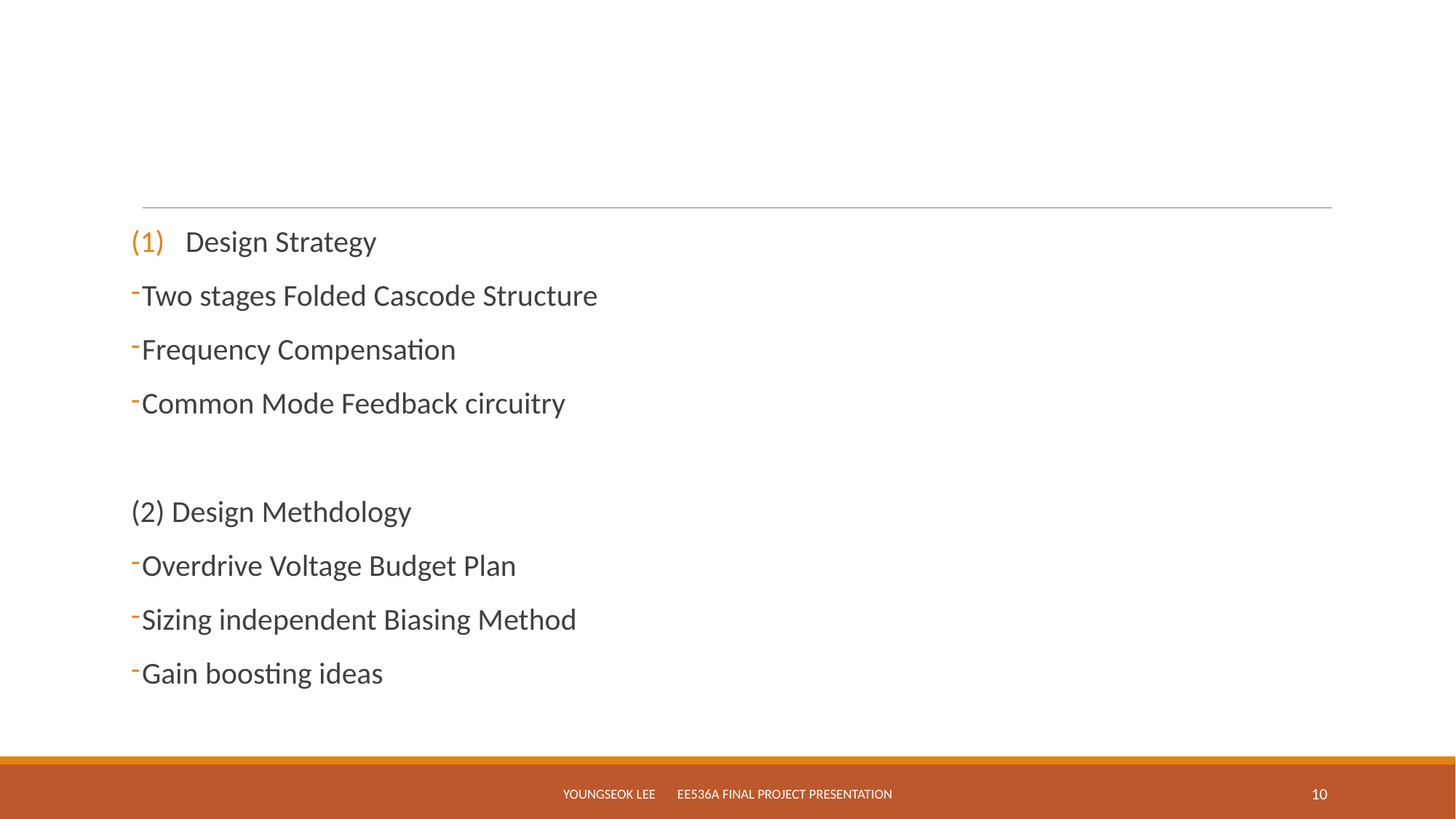

#
Design Strategy
Two stages Folded Cascode Structure
Frequency Compensation
Common Mode Feedback circuitry

(2) Design Methdology
Overdrive Voltage Budget Plan
Sizing independent Biasing Method
Gain boosting ideas

YOUNGSEOK LEE       EE536a Final Project Presentation
10